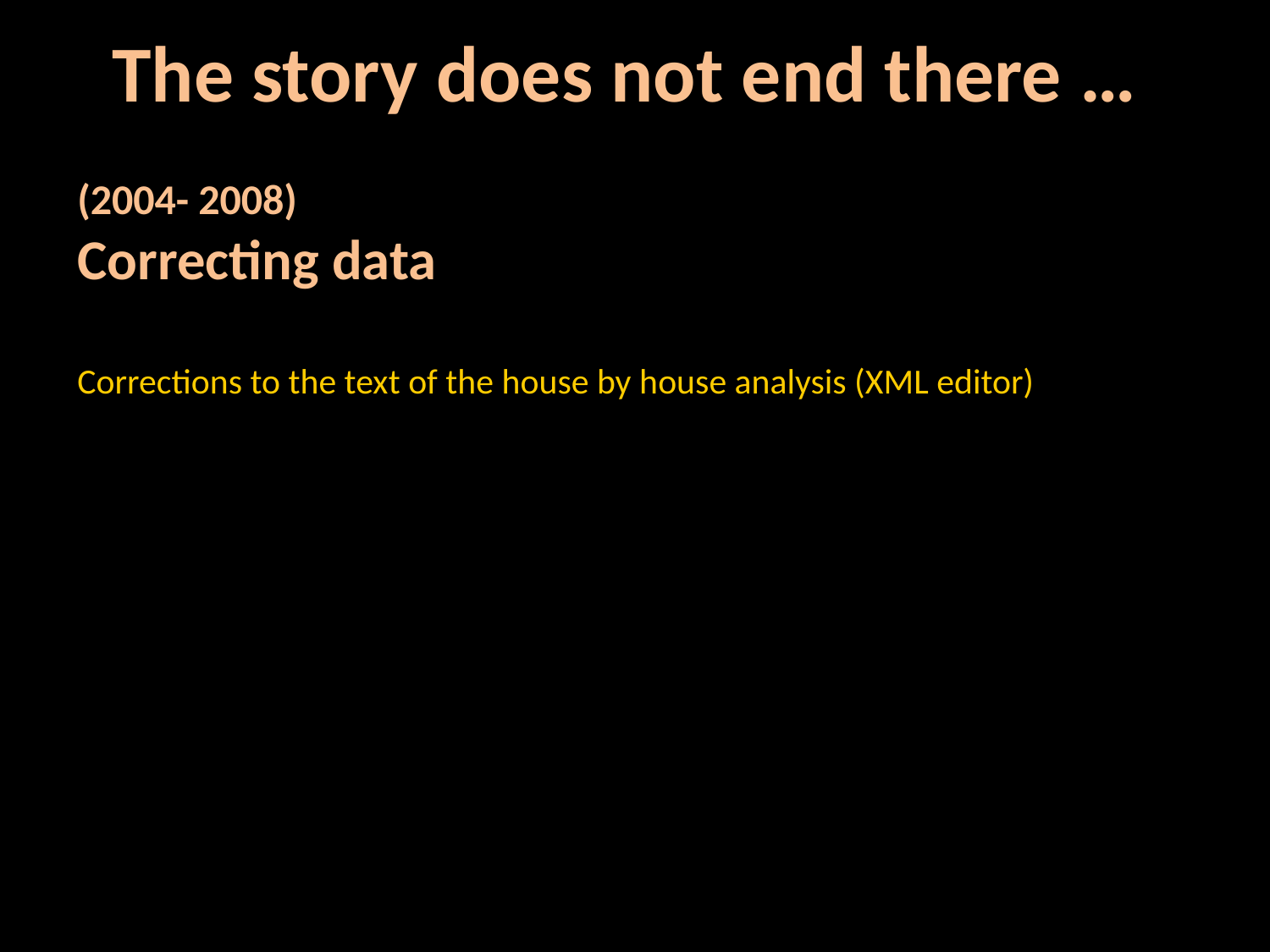

The story does not end there …

(2004- 2008)
Correcting data

Corrections to the text of the house by house analysis (XML editor)